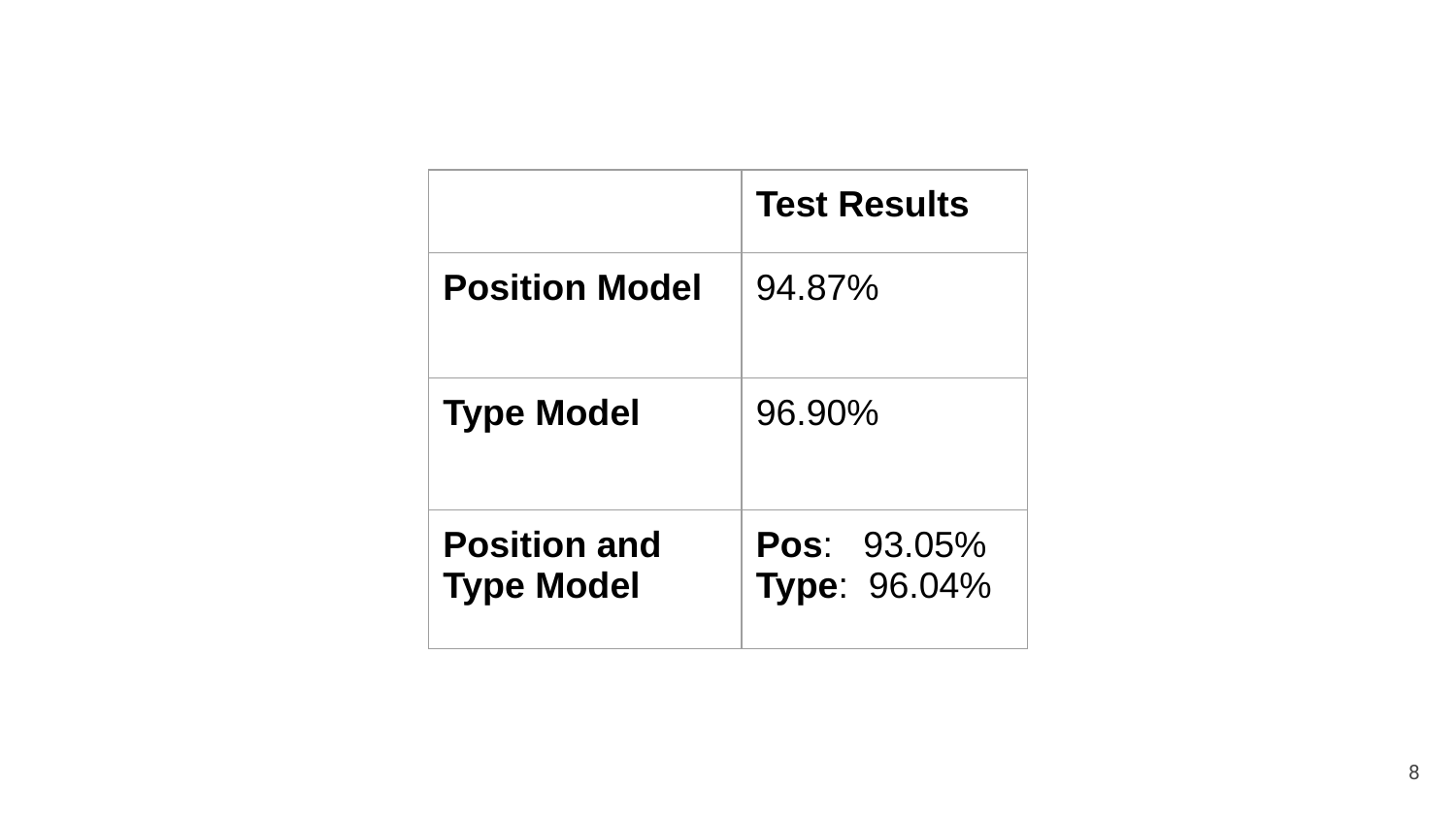

|  | Test Results |
| --- | --- |
| Position Model | 94.87% |
| Type Model | 96.90% |
| Position and Type Model | Pos: 93.05% Type: 96.04% |
8